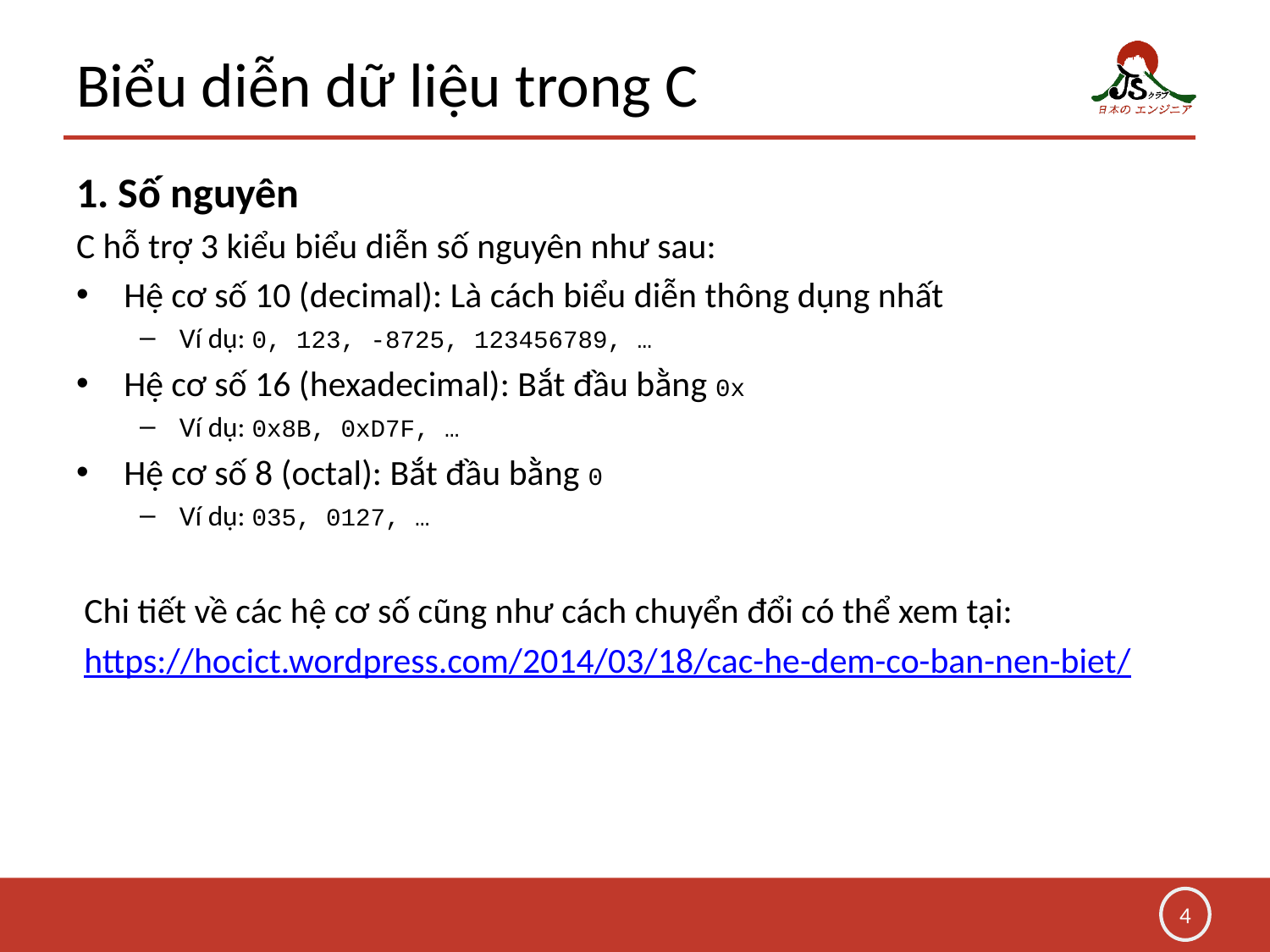

# Biểu diễn dữ liệu trong C
1. Số nguyên
C hỗ trợ 3 kiểu biểu diễn số nguyên như sau:
Hệ cơ số 10 (decimal): Là cách biểu diễn thông dụng nhất
Ví dụ: 0, 123, -8725, 123456789, …
Hệ cơ số 16 (hexadecimal): Bắt đầu bằng 0x
Ví dụ: 0x8B, 0xD7F, …
Hệ cơ số 8 (octal): Bắt đầu bằng 0
Ví dụ: 035, 0127, …

Chi tiết về các hệ cơ số cũng như cách chuyển đổi có thể xem tại:
https://hocict.wordpress.com/2014/03/18/cac-he-dem-co-ban-nen-biet/